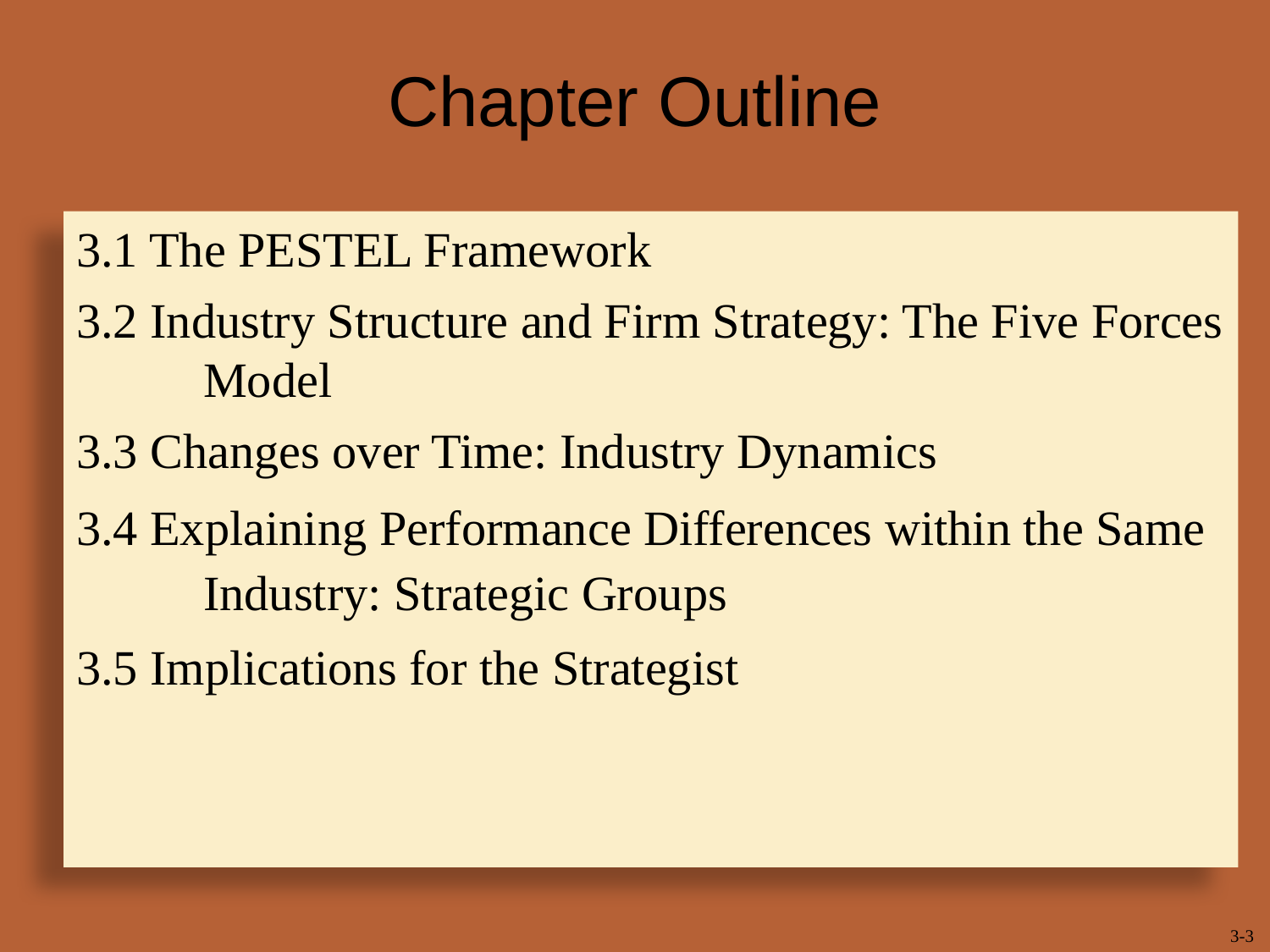

# Chapter Outline
3.1 The PESTEL Framework
3.2 Industry Structure and Firm Strategy: The Five Forces 	Model
3.3 Changes over Time: Industry Dynamics
3.4 Explaining Performance Differences within the Same   	Industry: Strategic Groups
3.5 Implications for the Strategist